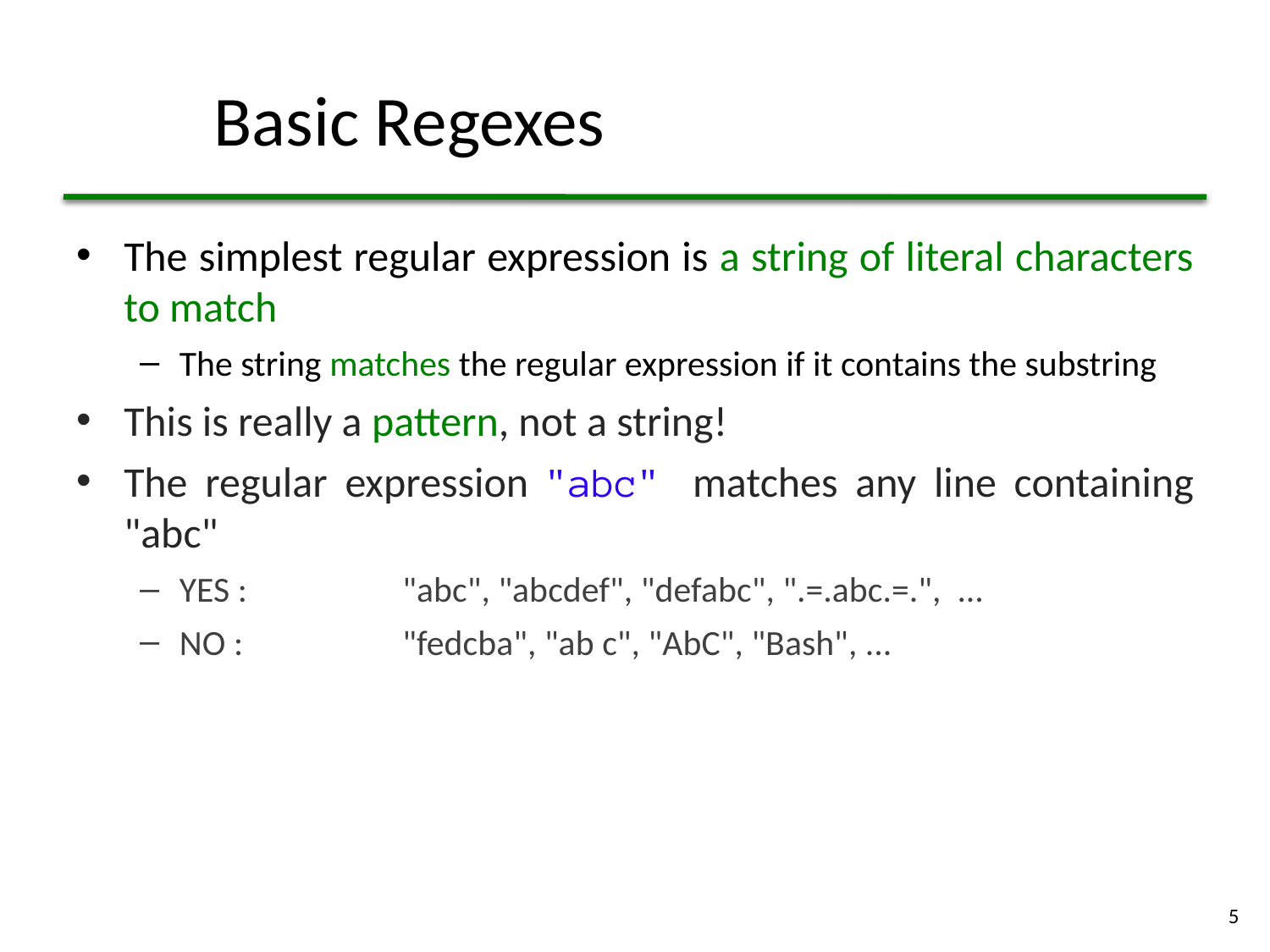

# Basic Regexes
The simplest regular expression is a string of literal characters to match
The string matches the regular expression if it contains the substring
This is really a pattern, not a string!
The regular expression "abc" matches any line containing "abc"
YES : 	"abc", "abcdef", "defabc", ".=.abc.=.",  ...
NO : 	"fedcba", "ab c", "AbC", "Bash", ...
5